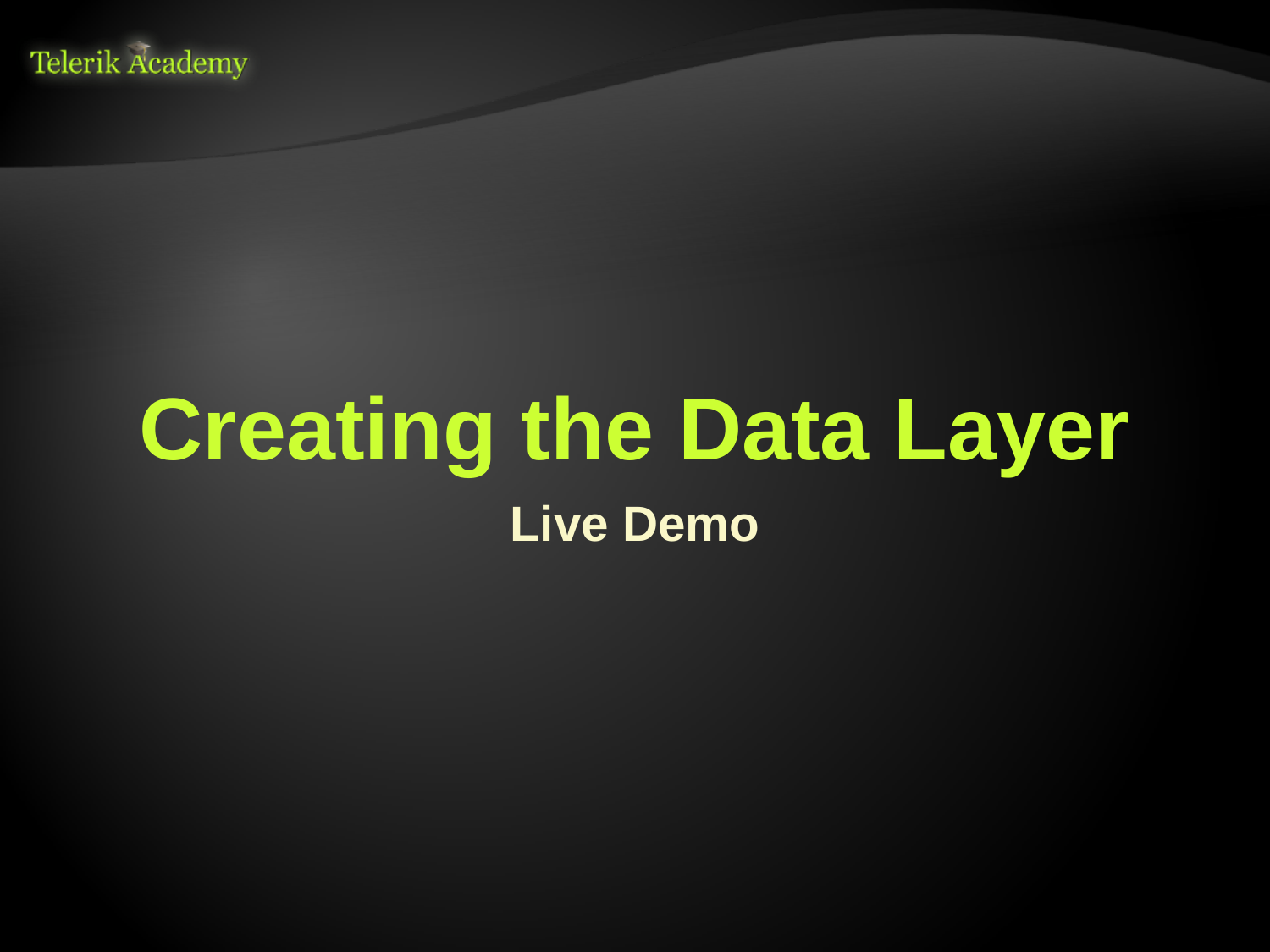

# Creating the Data Layer
Live Demo